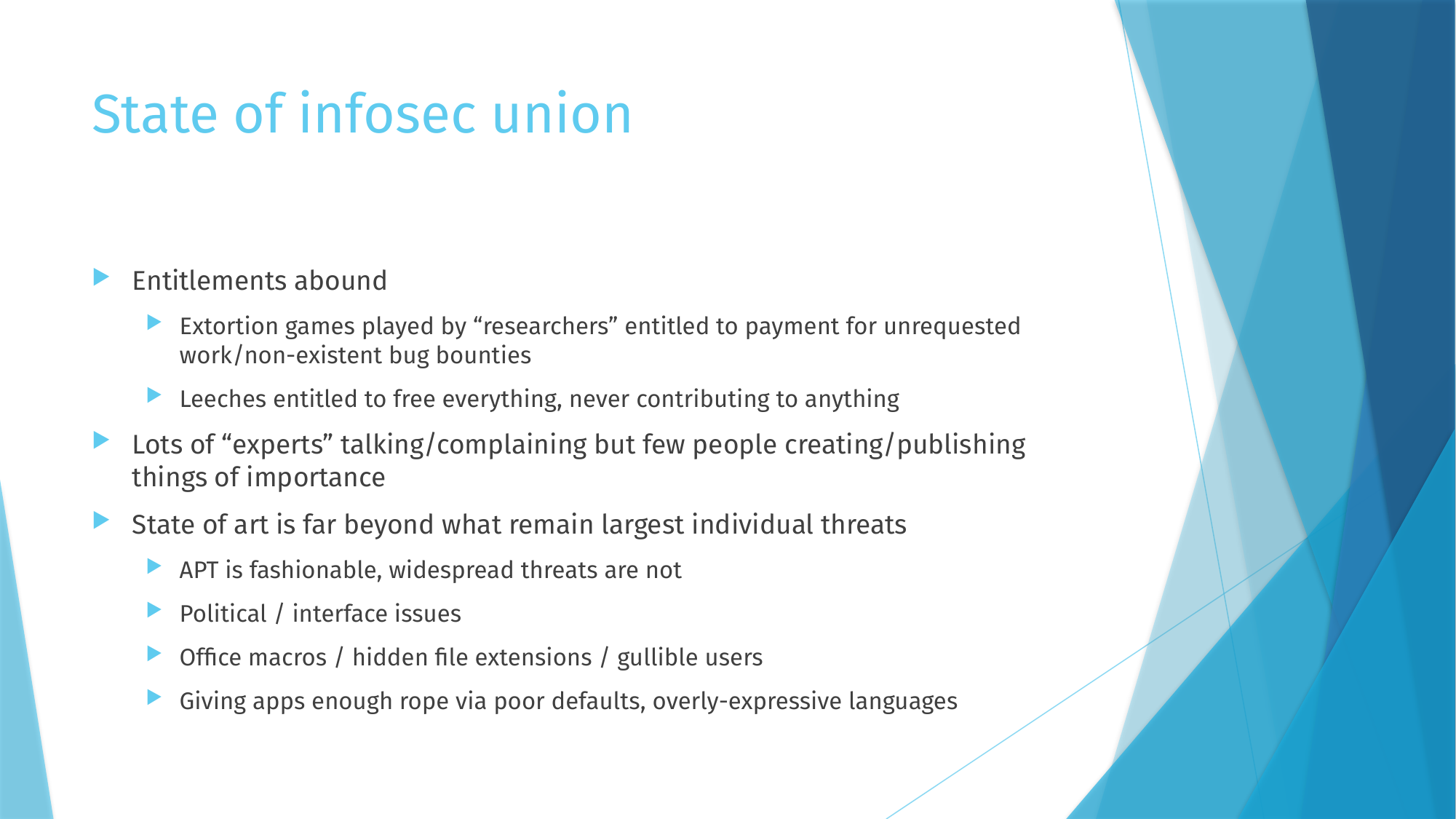

# State of infosec union
Entitlements abound
Extortion games played by “researchers” entitled to payment for unrequested work/non-existent bug bounties
Leeches entitled to free everything, never contributing to anything
Lots of “experts” talking/complaining but few people creating/publishing things of importance
State of art is far beyond what remain largest individual threats
APT is fashionable, widespread threats are not
Political / interface issues
Office macros / hidden file extensions / gullible users
Giving apps enough rope via poor defaults, overly-expressive languages